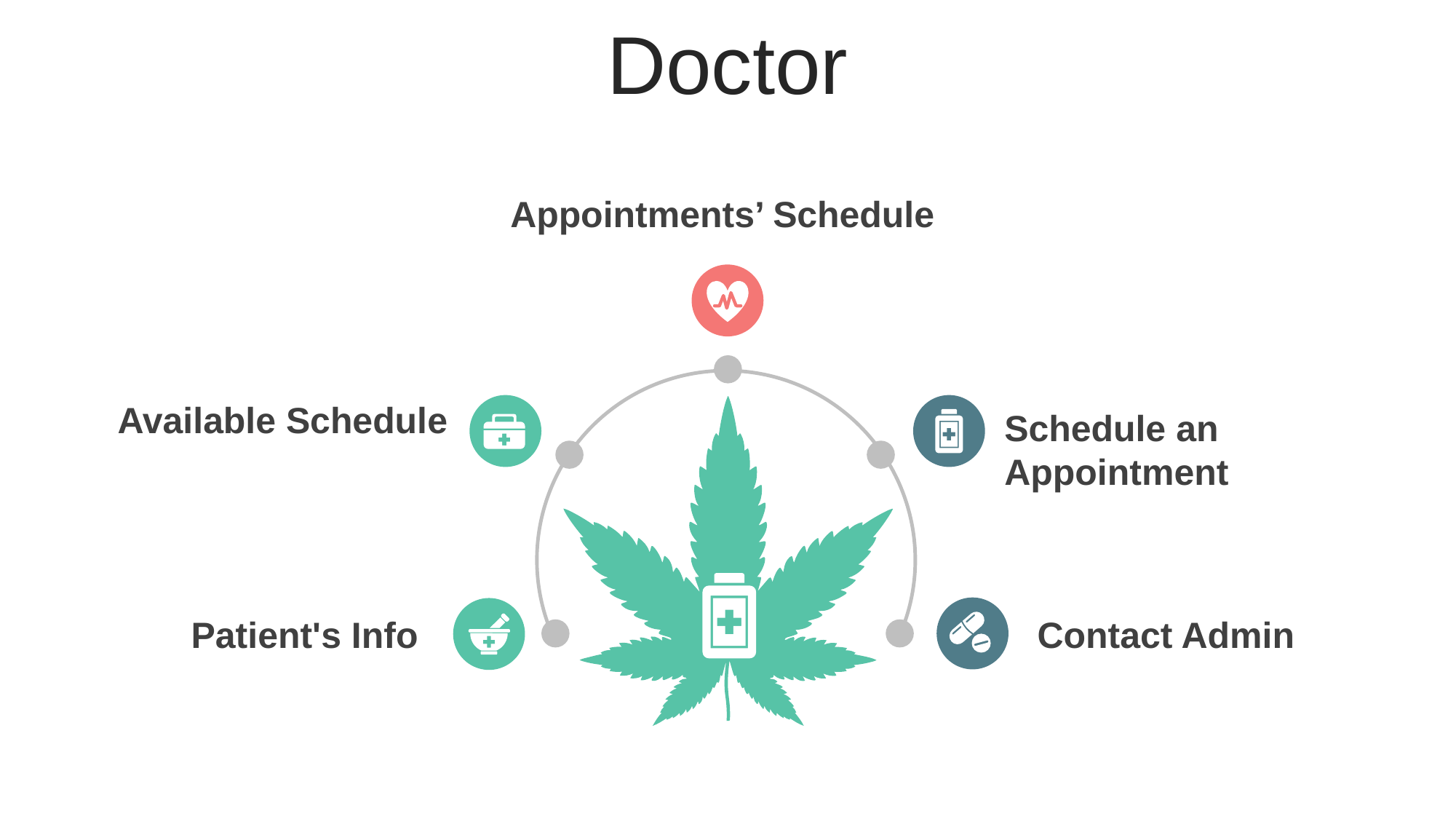

Doctor
Appointments’ Schedule

Available Schedule

Schedule an Appointment

Patient's Info
Contact Admin